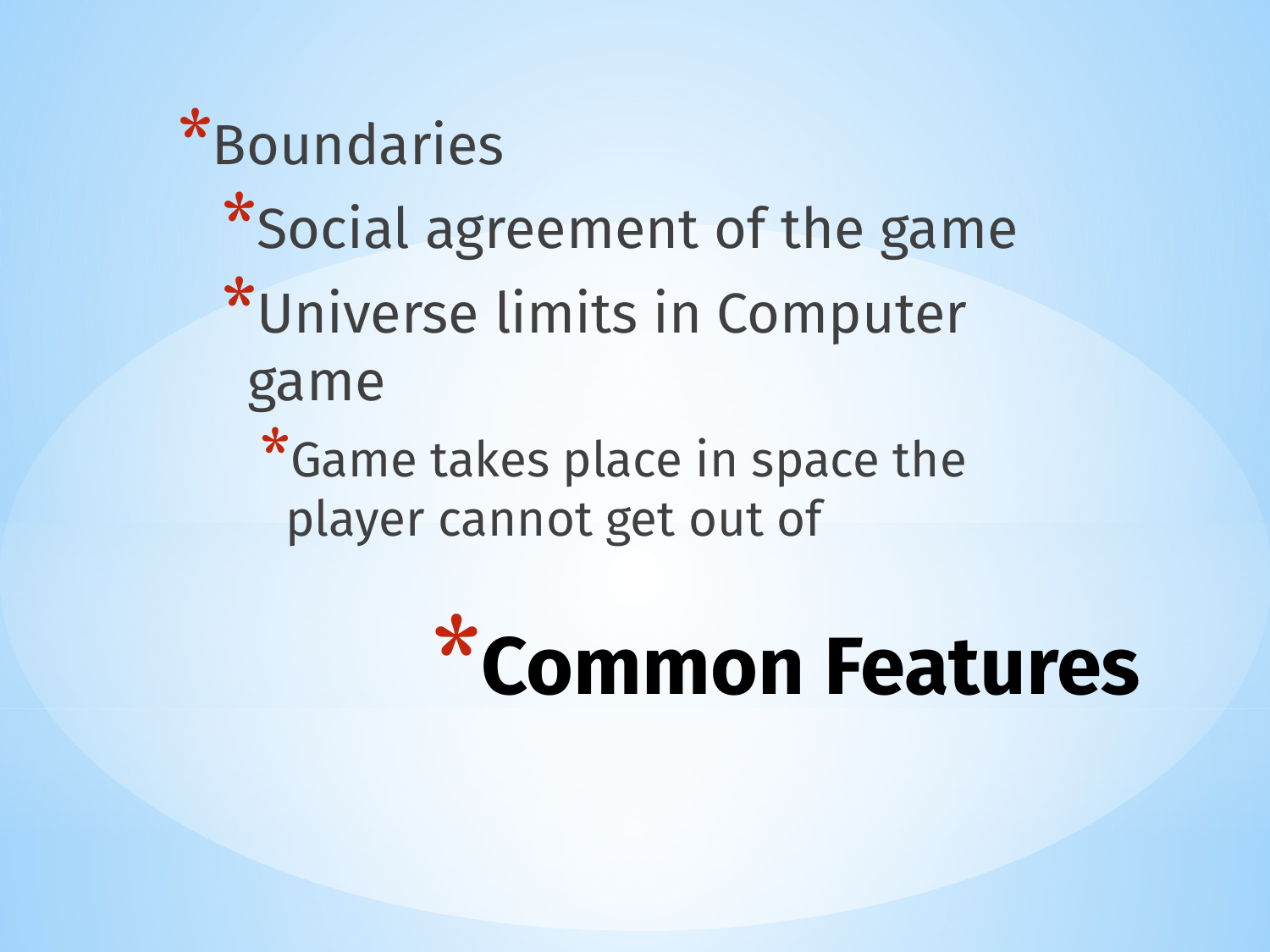

Boundaries
Social agreement of the game
Universe limits in Computer game
Game takes place in space the player cannot get out of
# Common Features